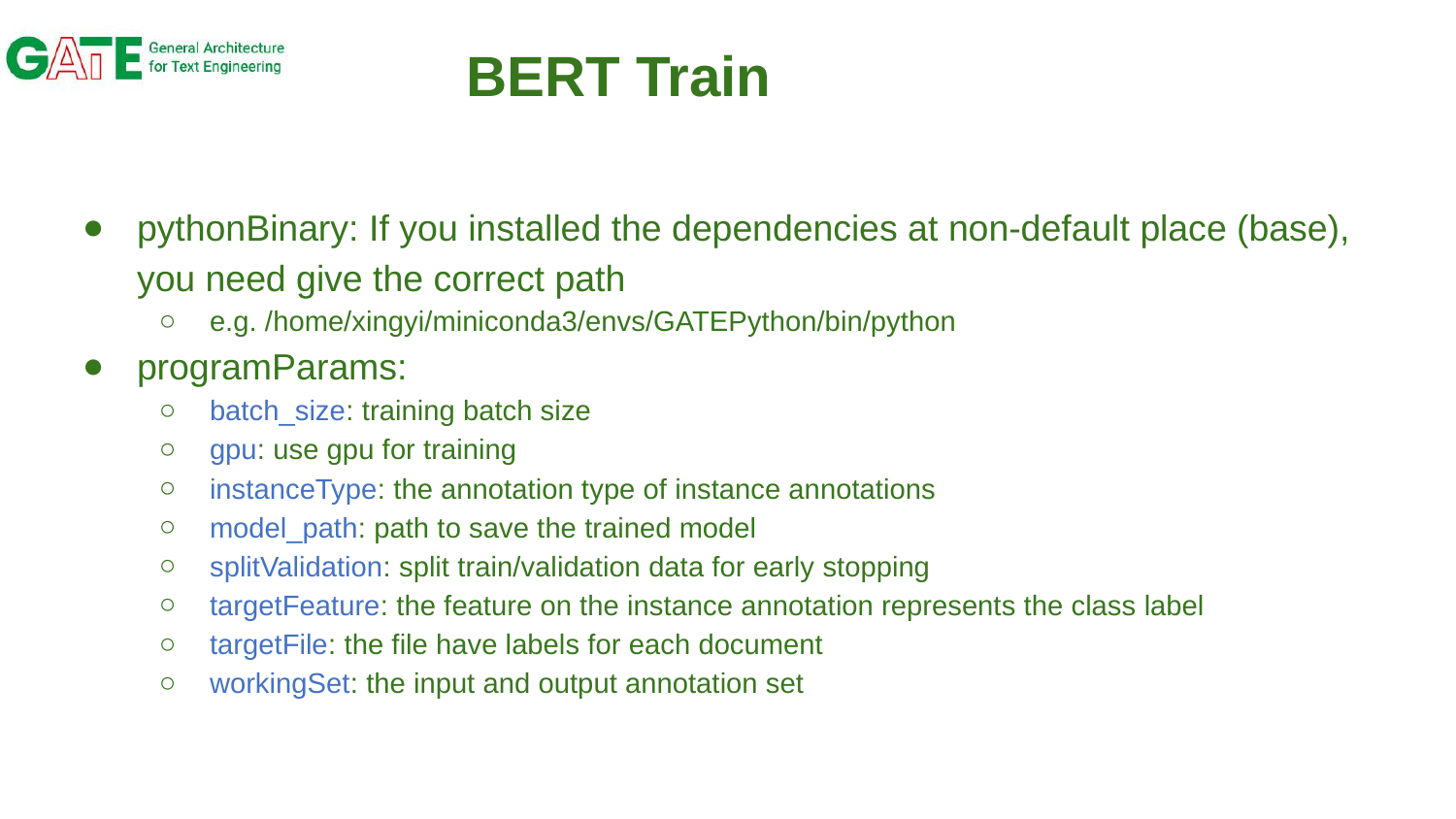

# BERT Train
pythonBinary: If you installed the dependencies at non-default place (base), you need give the correct path
e.g. /home/xingyi/miniconda3/envs/GATEPython/bin/python
programParams:
batch_size: training batch size
gpu: use gpu for training
instanceType: the annotation type of instance annotations
model_path: path to save the trained model
splitValidation: split train/validation data for early stopping
targetFeature: the feature on the instance annotation represents the class label
targetFile: the file have labels for each document
workingSet: the input and output annotation set